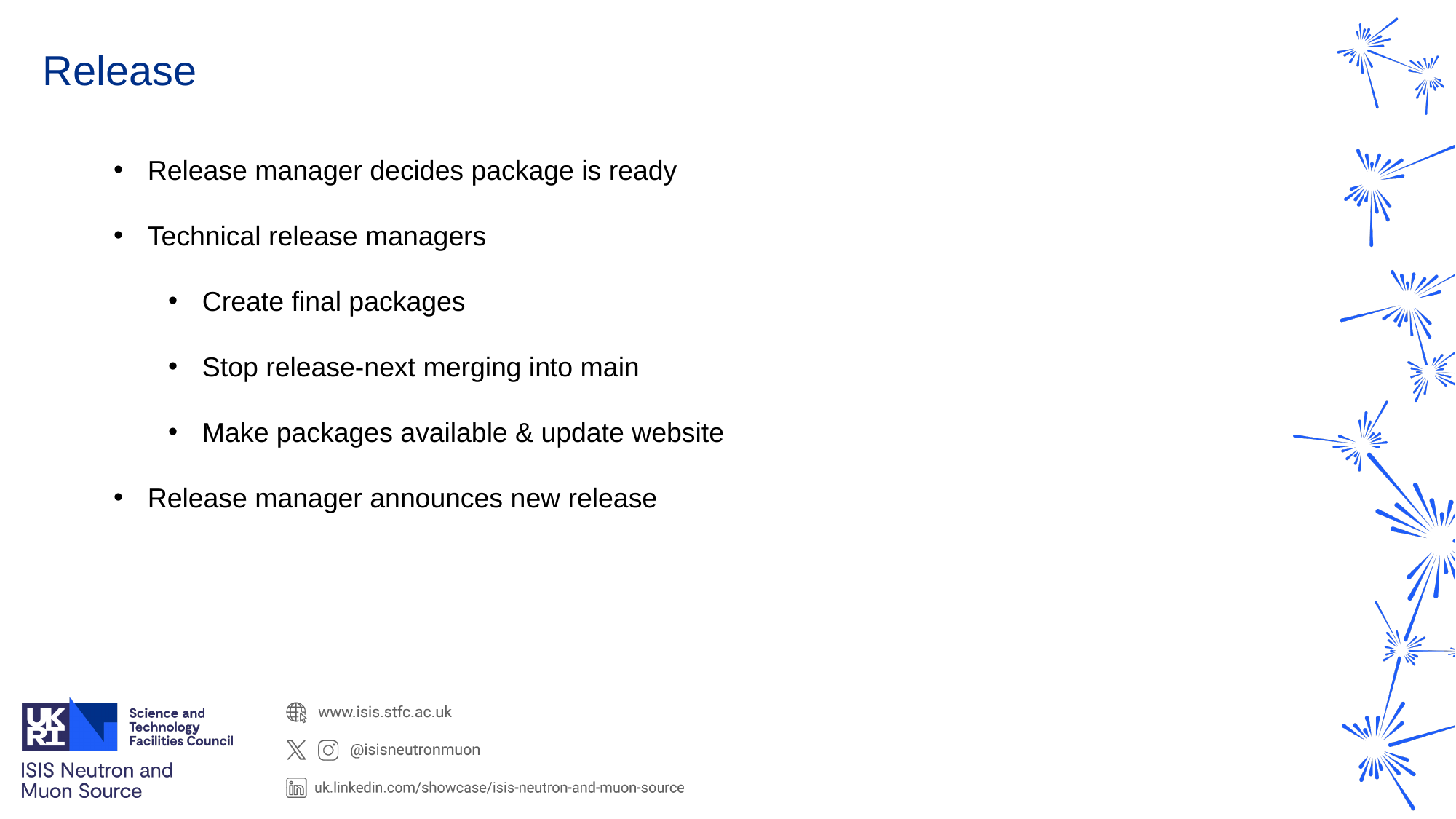

# Release
Release manager decides package is ready
Technical release managers
Create final packages
Stop release-next merging into main
Make packages available & update website
Release manager announces new release